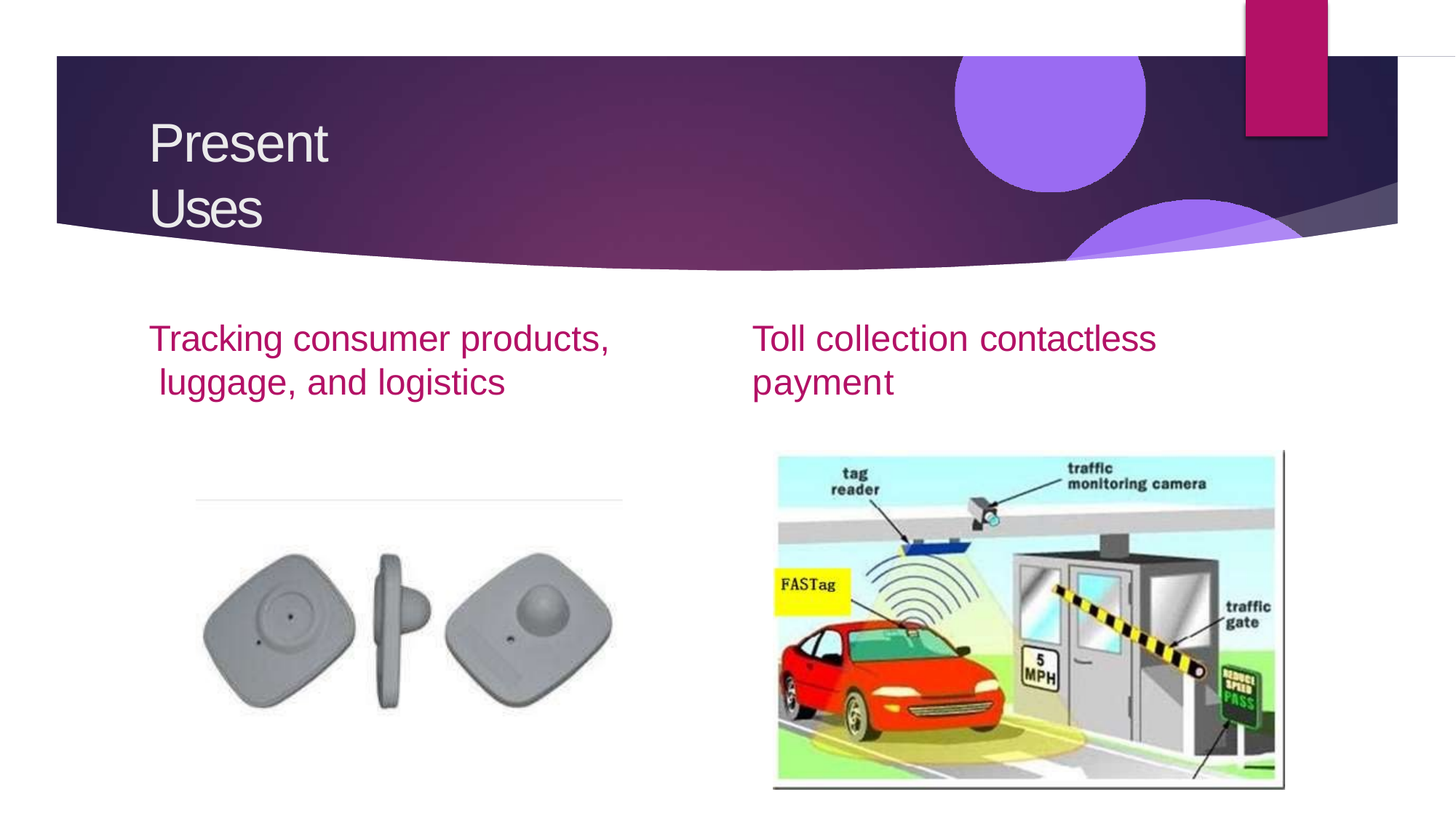

# Present Uses
Tracking consumer products,  luggage, and logistics
Toll collection contactless
payment